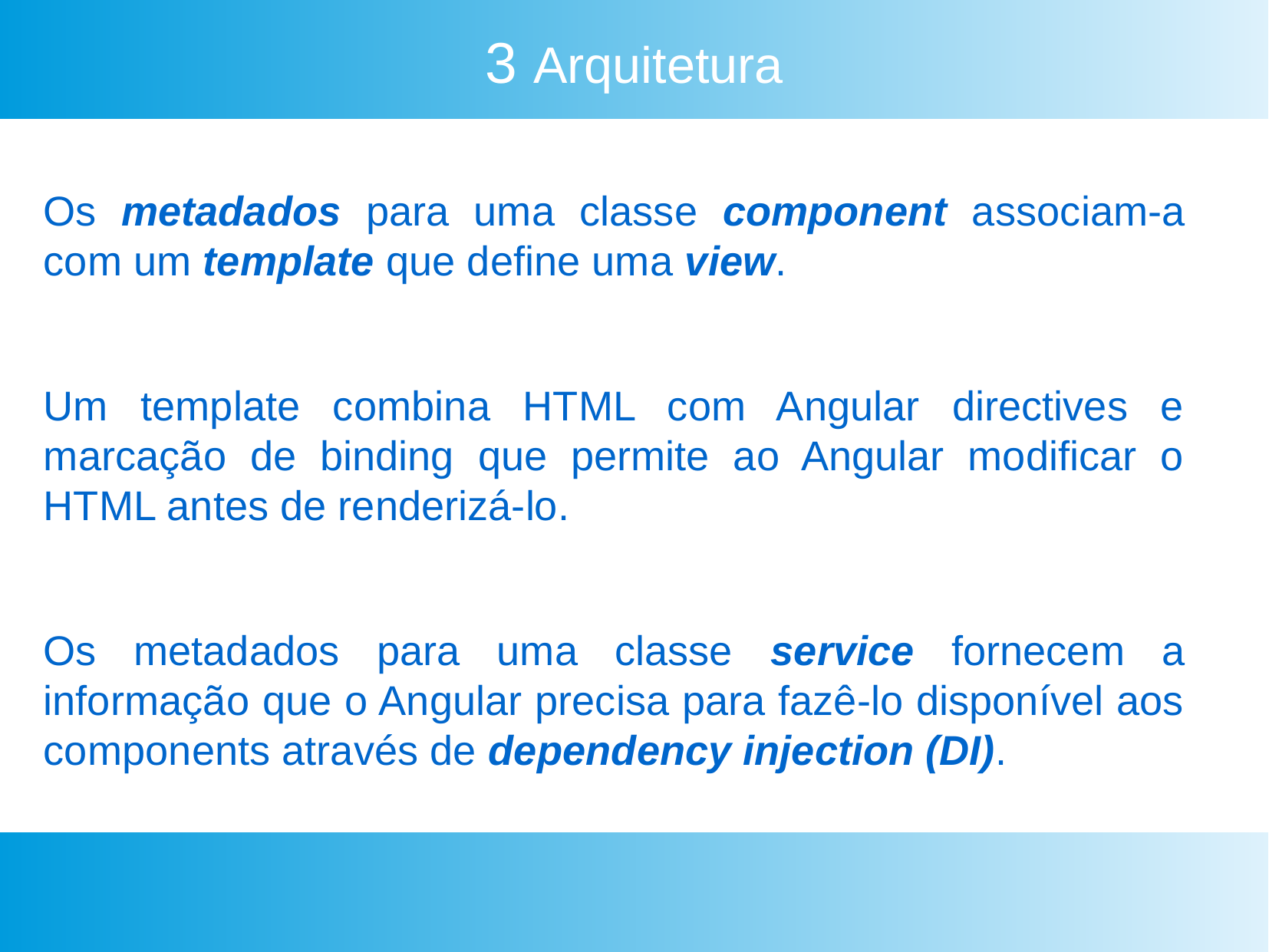

3 Arquitetura
Os metadados para uma classe component associam-a com um template que define uma view.

Um template combina HTML com Angular directives e marcação de binding que permite ao Angular modificar o HTML antes de renderizá-lo.

Os metadados para uma classe service fornecem a informação que o Angular precisa para fazê-lo disponível aos components através de dependency injection (DI).